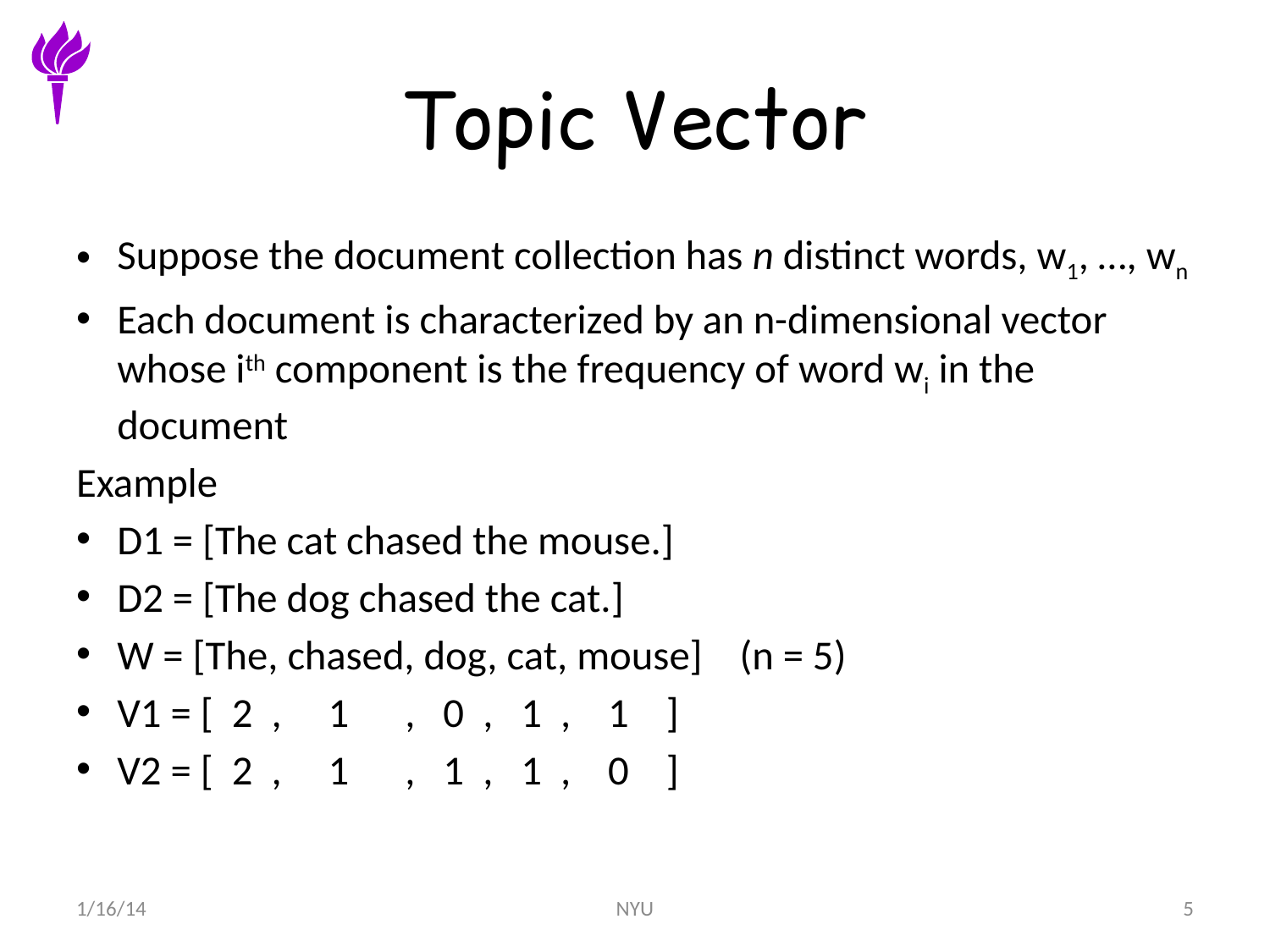

# Topic Vector
Suppose the document collection has n distinct words, w1, …, wn
Each document is characterized by an n-dimensional vector whose ith component is the frequency of word wi in the document
Example
D1 = [The cat chased the mouse.]
D2 = [The dog chased the cat.]
W = [The, chased, dog, cat, mouse]    (n = 5)
V1 = [  2  ,     1      ,   0  ,   1  ,    1    ]
V2 = [  2  ,     1      ,   1  ,   1  ,    0    ]
1/16/14
NYU
5